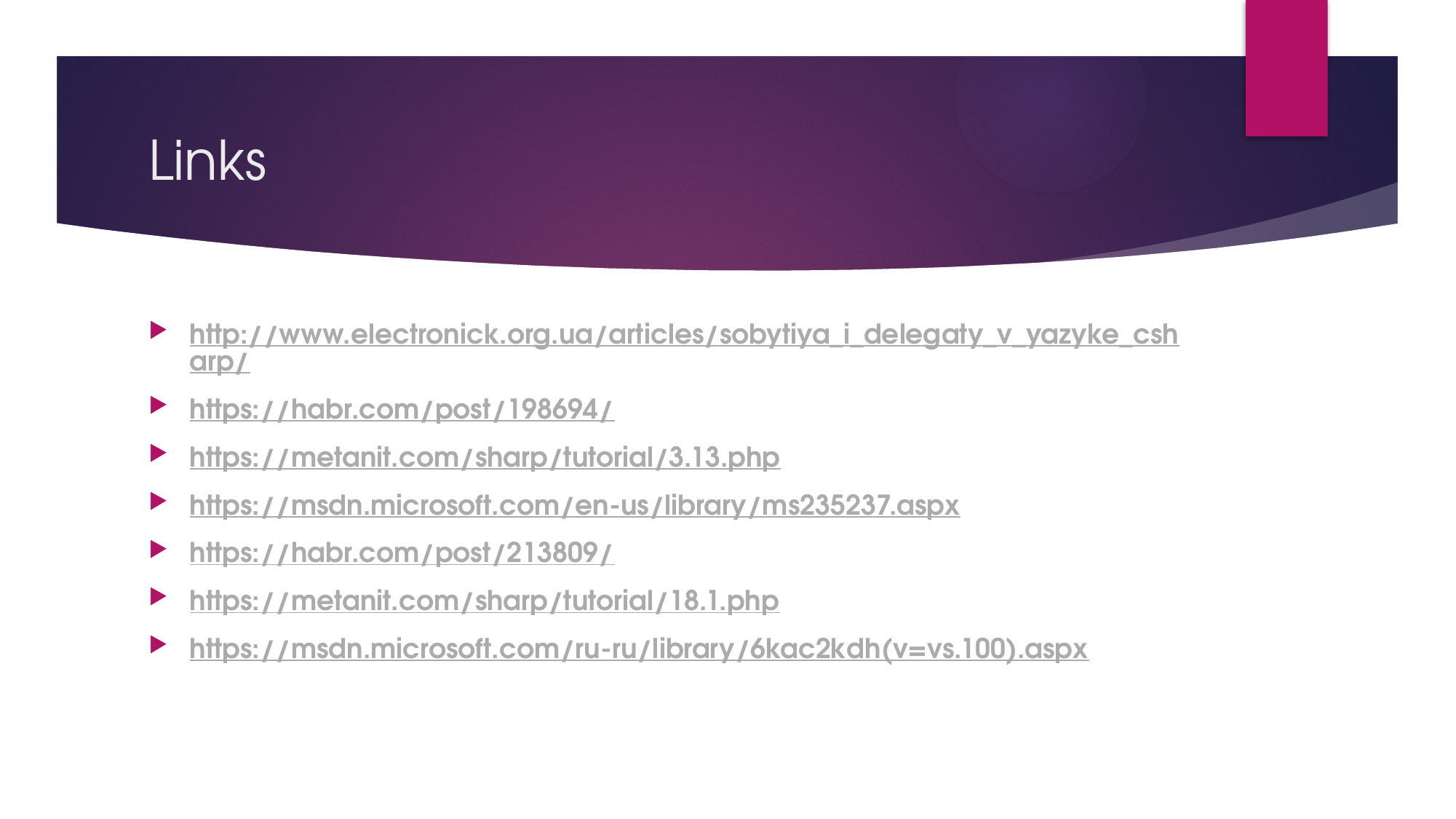

# Links
http://www.electronick.org.ua/articles/sobytiya_i_delegaty_v_yazyke_csharp/
https://habr.com/post/198694/
https://metanit.com/sharp/tutorial/3.13.php
https://msdn.microsoft.com/en-us/library/ms235237.aspx
https://habr.com/post/213809/
https://metanit.com/sharp/tutorial/18.1.php
https://msdn.microsoft.com/ru-ru/library/6kac2kdh(v=vs.100).aspx